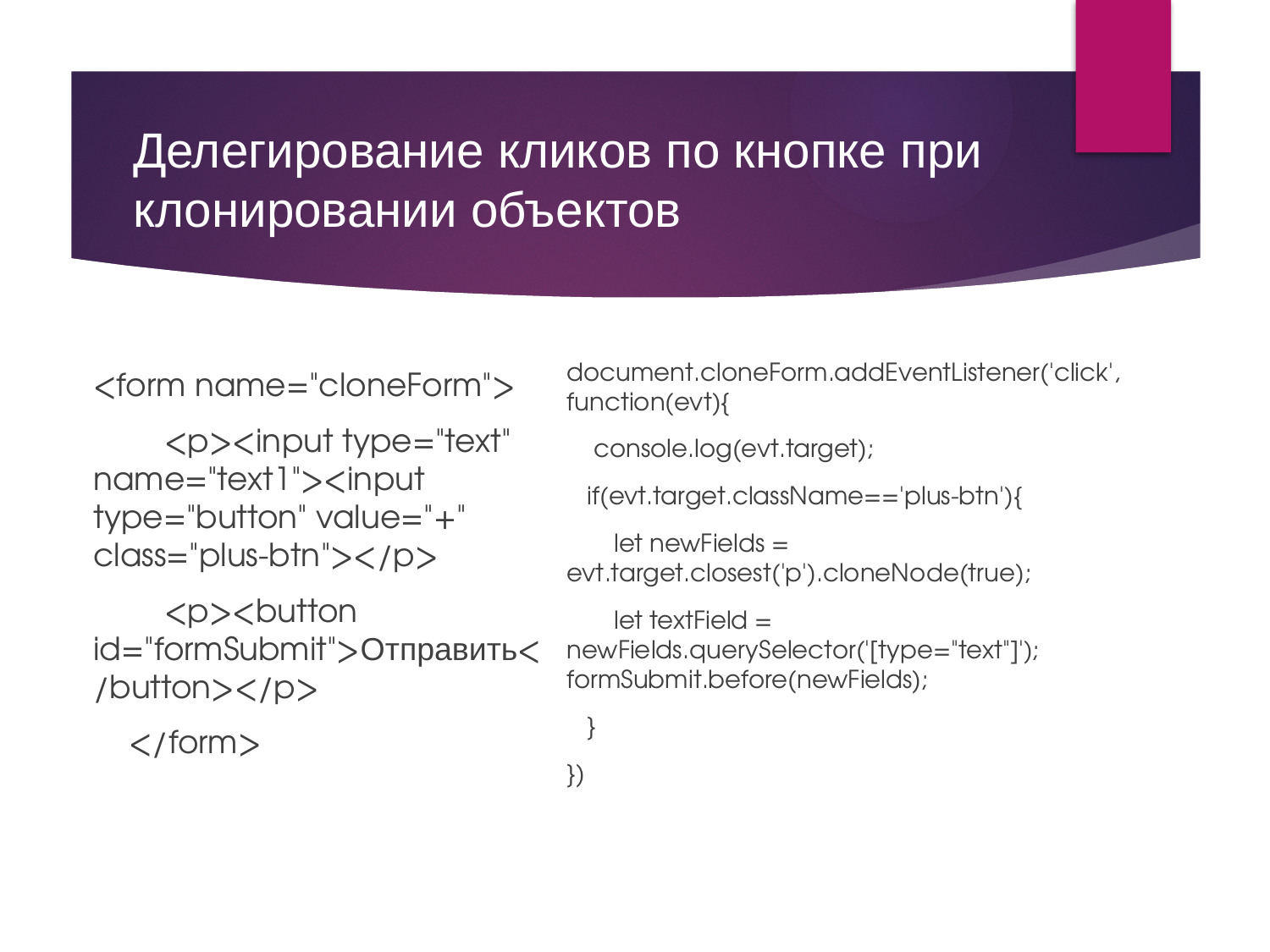

# Делегирование кликов по кнопке при клонировании объектов
document.cloneForm.addEventListener('click', function(evt){
    console.log(evt.target);
   if(evt.target.className=='plus-btn'){
       let newFields = evt.target.closest('p').cloneNode(true);
       let textField = newFields.querySelector('[type="text"]');       formSubmit.before(newFields);
   }
})
<form name="cloneForm">
        <p><input type="text" name="text1"><input type="button" value="+" class="plus-btn"></p>
        <p><button id="formSubmit">Отправить</button></p>
    </form>